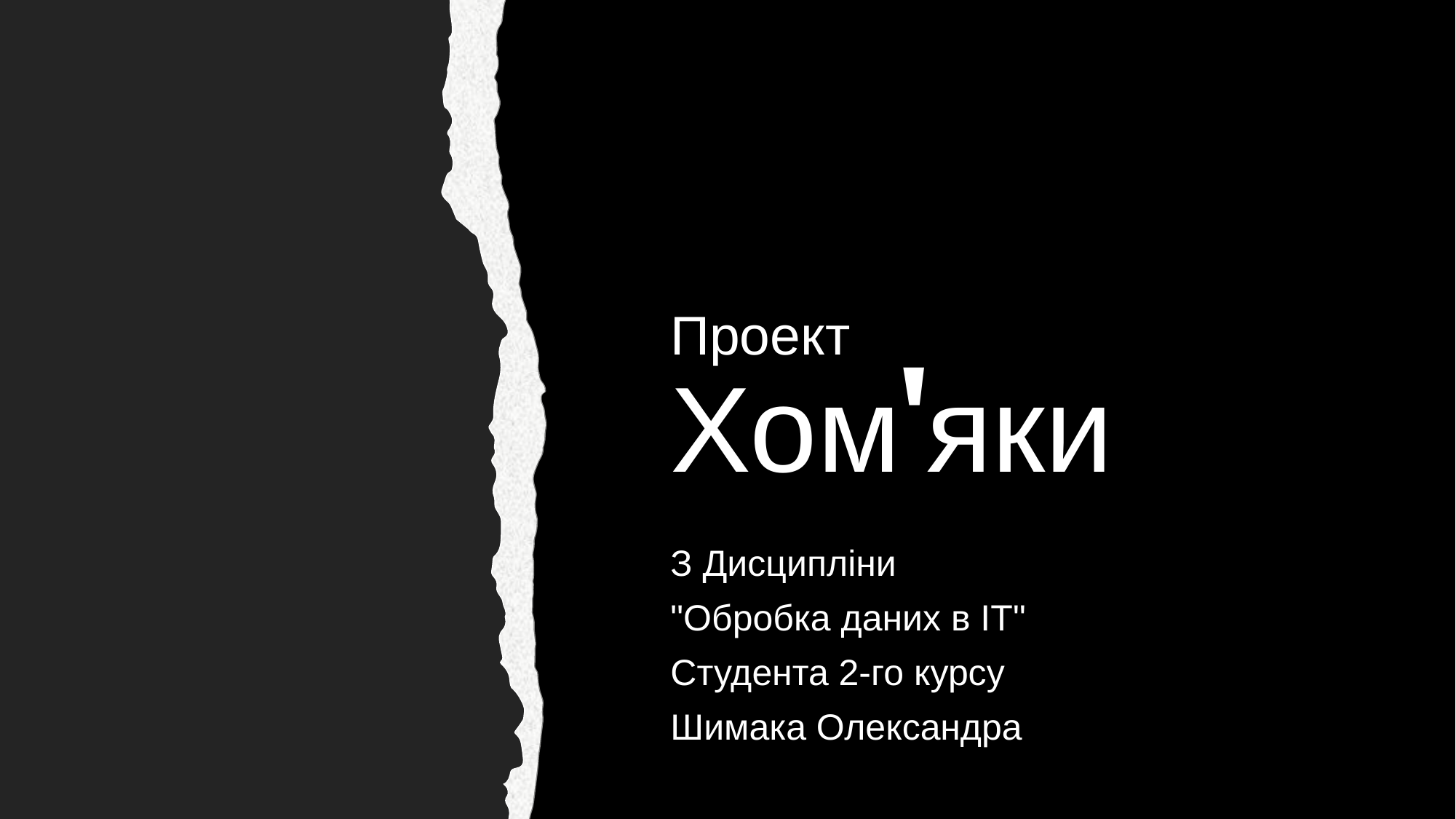

# Проект Хом'яки
З Дисципліни
"Обробка даних в ІТ"
Студента 2-го курсу
Шимака Олександра